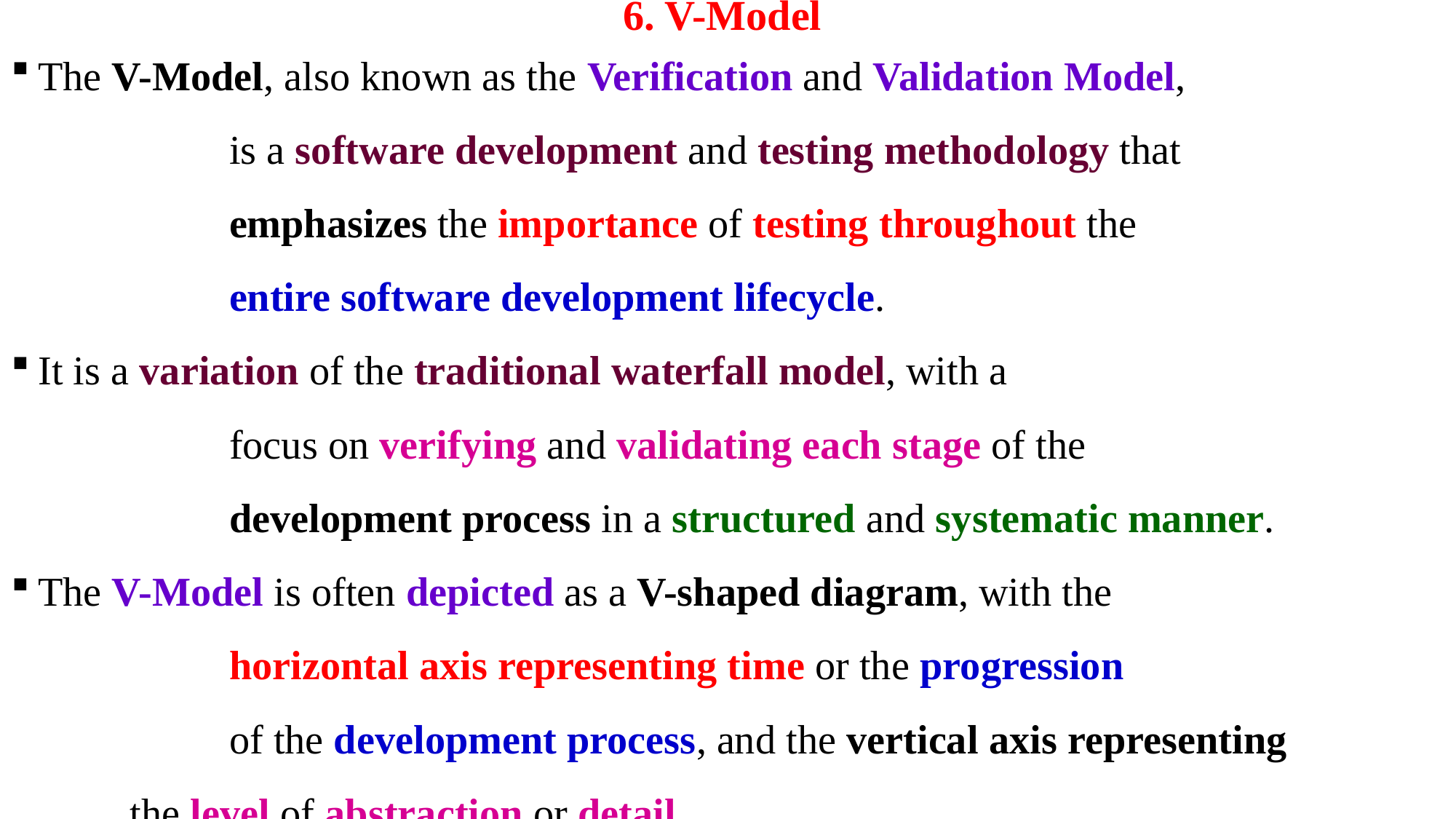

# 6. V-Model
The V-Model, also known as the Verification and Validation Model,
		is a software development and testing methodology that
		emphasizes the importance of testing throughout the
		entire software development lifecycle.
It is a variation of the traditional waterfall model, with a
		focus on verifying and validating each stage of the
		development process in a structured and systematic manner.
The V-Model is often depicted as a V-shaped diagram, with the
		horizontal axis representing time or the progression
		of the development process, and the vertical axis representing
	 the level of abstraction or detail.